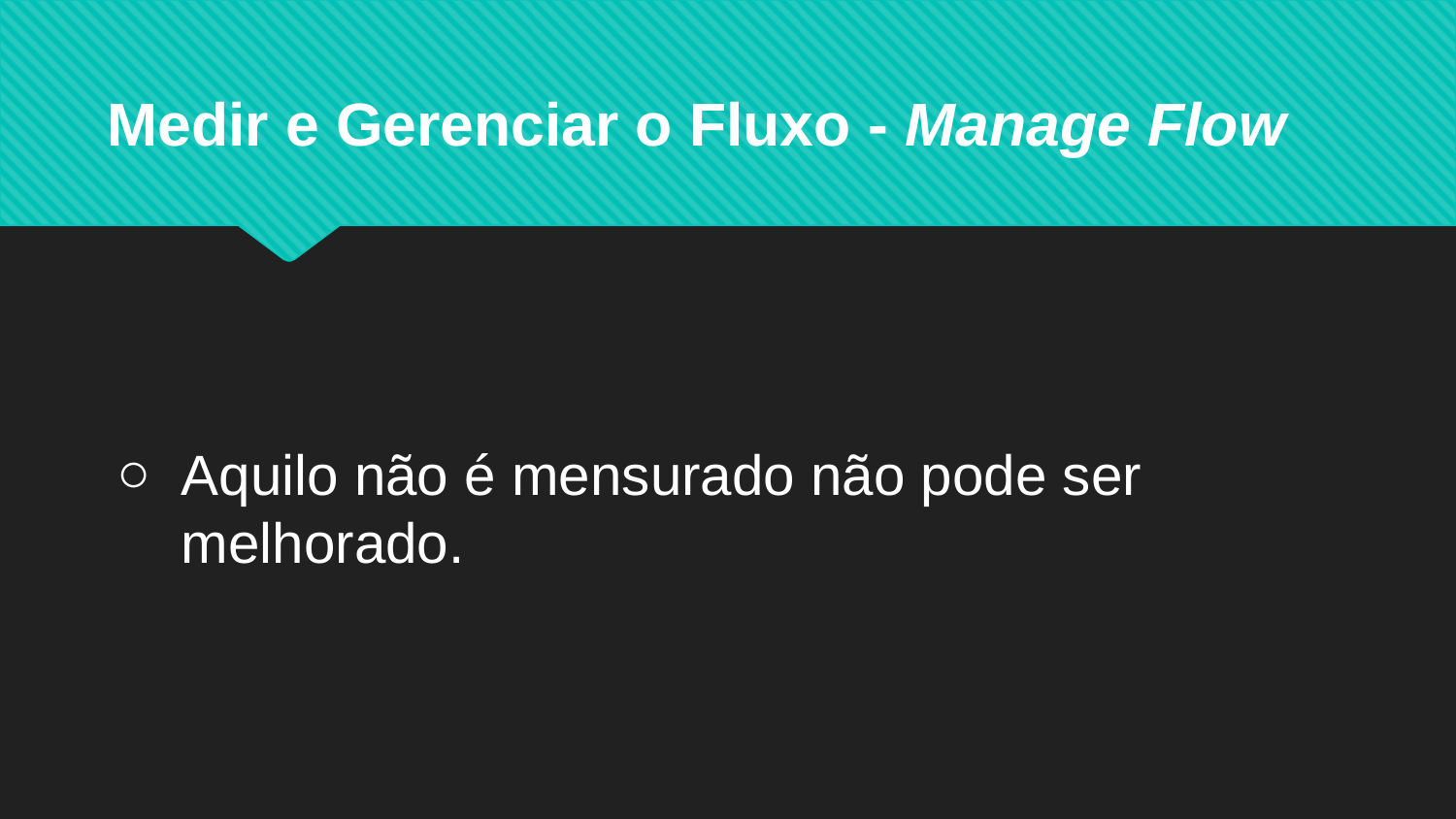

# Medir e Gerenciar o Fluxo - Manage Flow
Aquilo não é mensurado não pode ser melhorado.